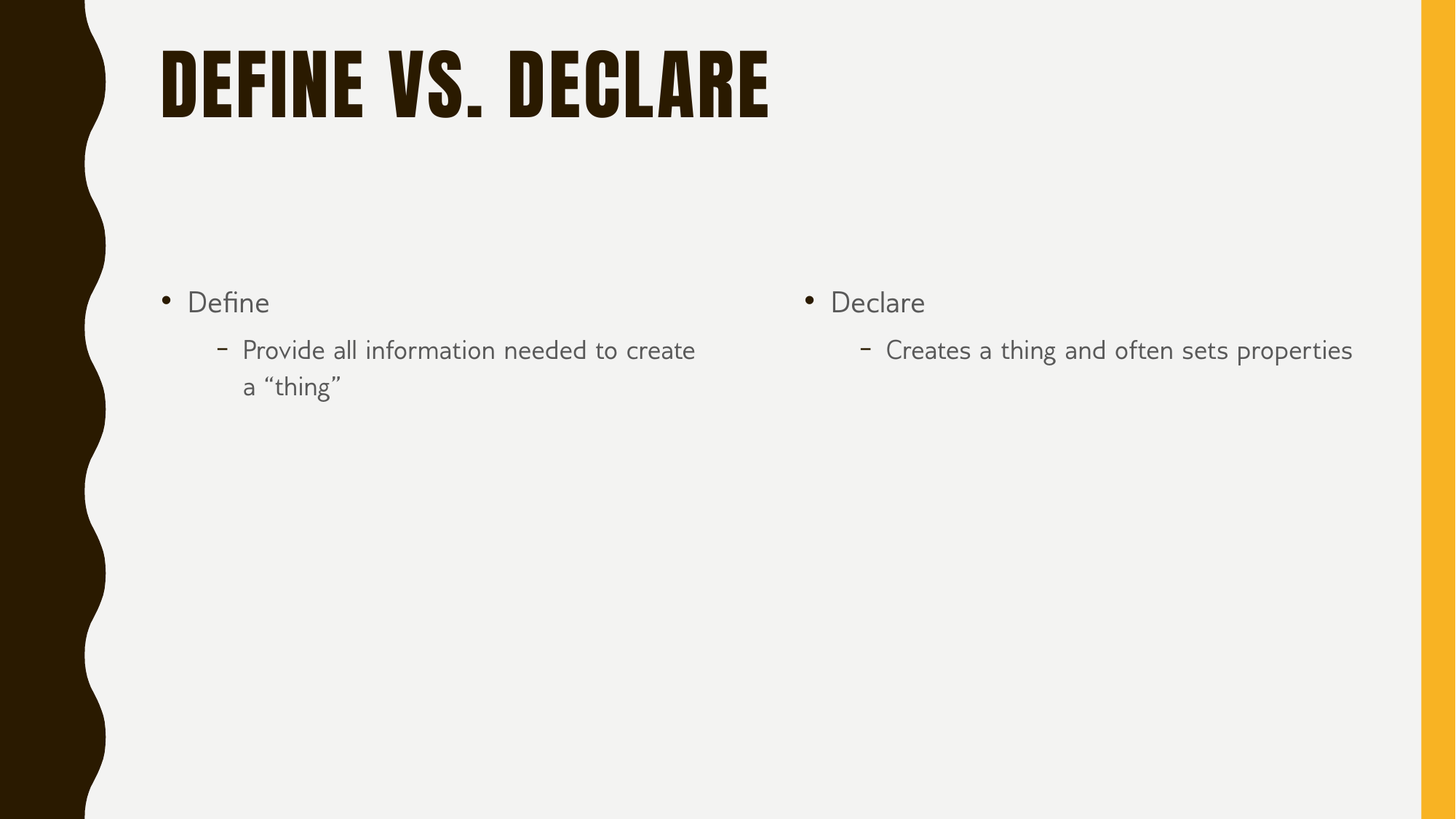

# Define vs. Declare
Define
Provide all information needed to create a “thing”
Declare
Creates a thing and often sets properties